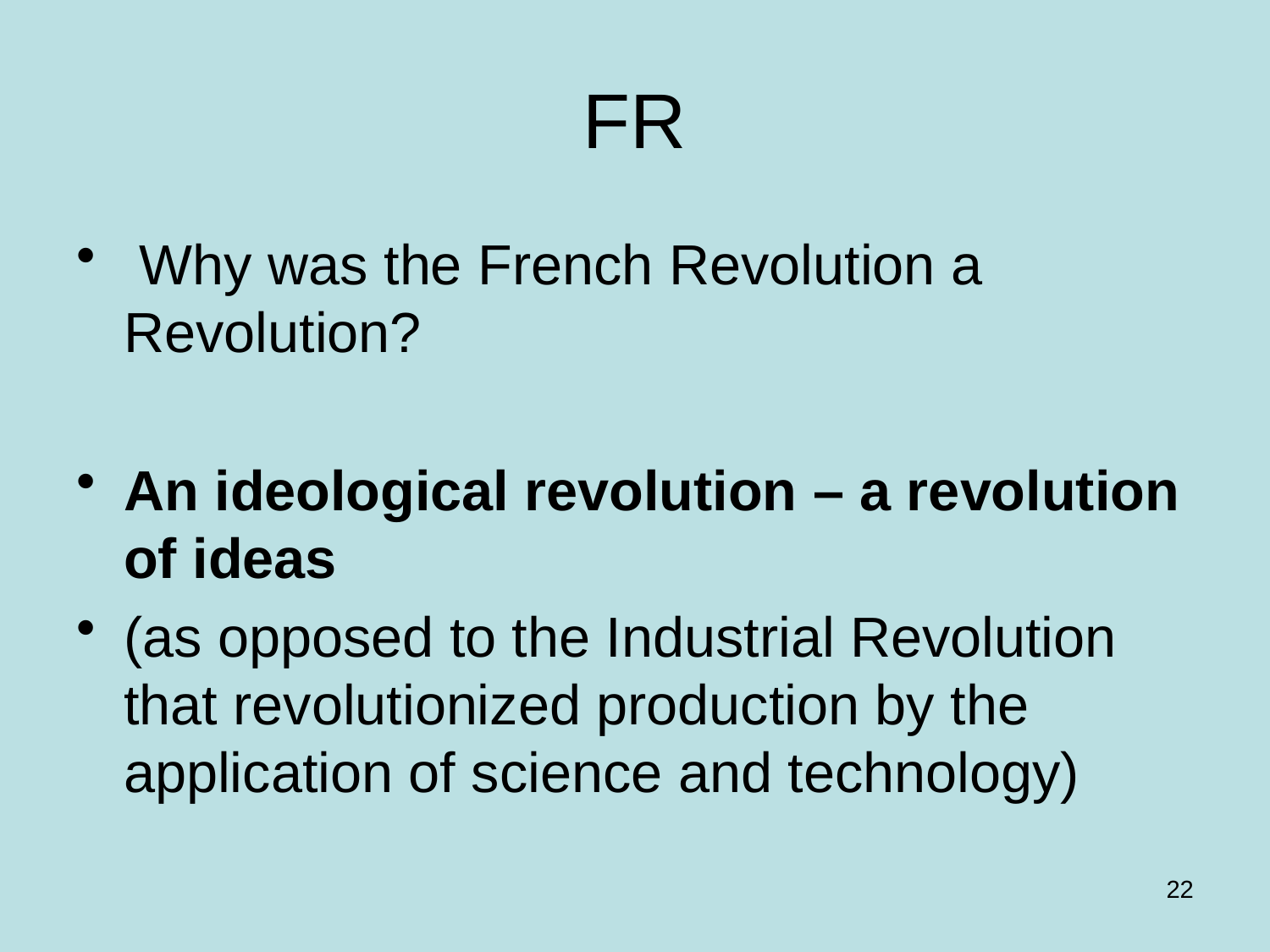

# FR
 Why was the French Revolution a Revolution?

An ideological revolution – a revolution of ideas
(as opposed to the Industrial Revolution that revolutionized production by the application of science and technology)
22